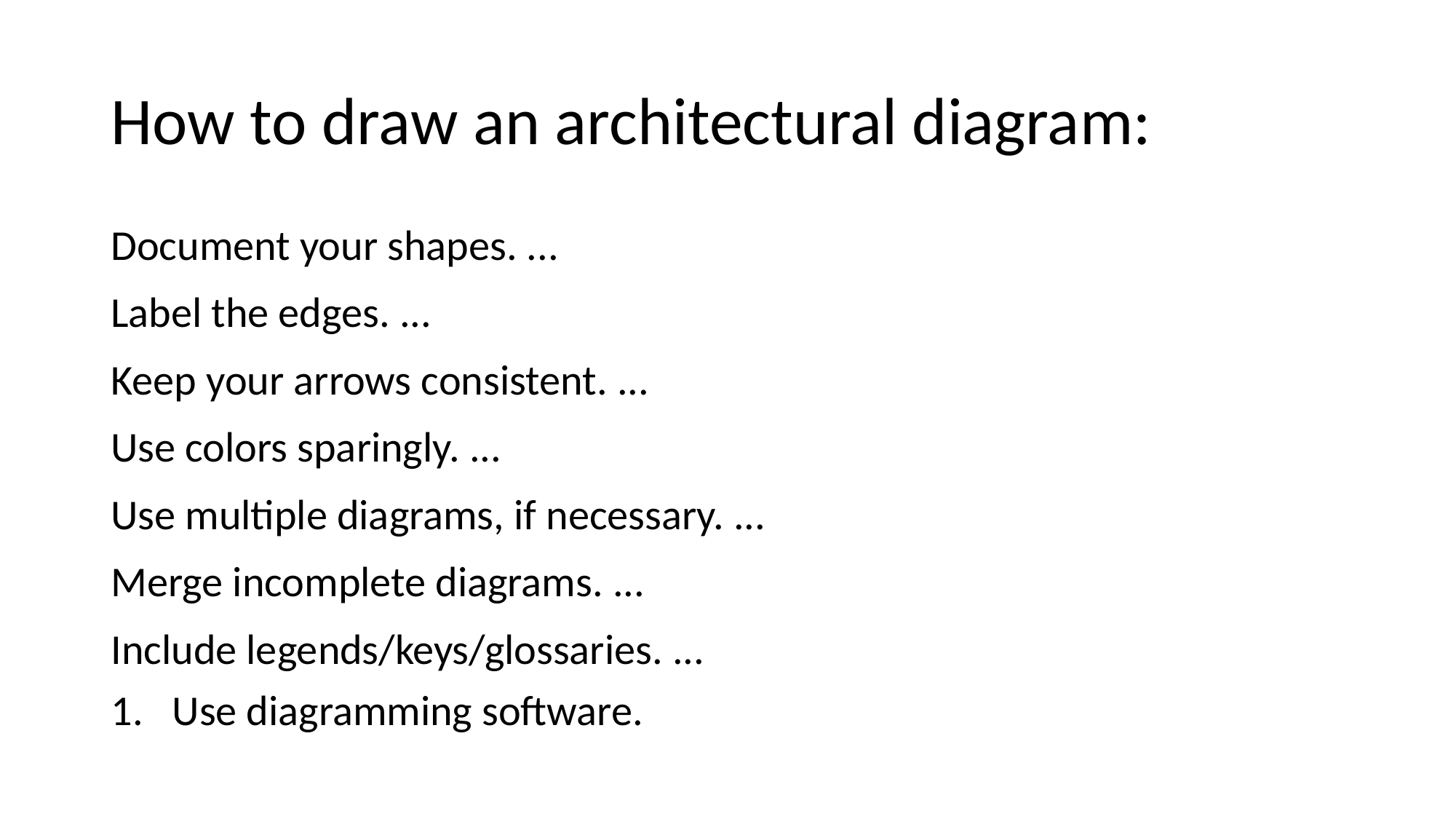

# How to draw an architectural diagram:
Document your shapes. ...
Label the edges. ...
Keep your arrows consistent. ...
Use colors sparingly. ...
Use multiple diagrams, if necessary. ...
Merge incomplete diagrams. ...
Include legends/keys/glossaries. ...
Use diagramming software.